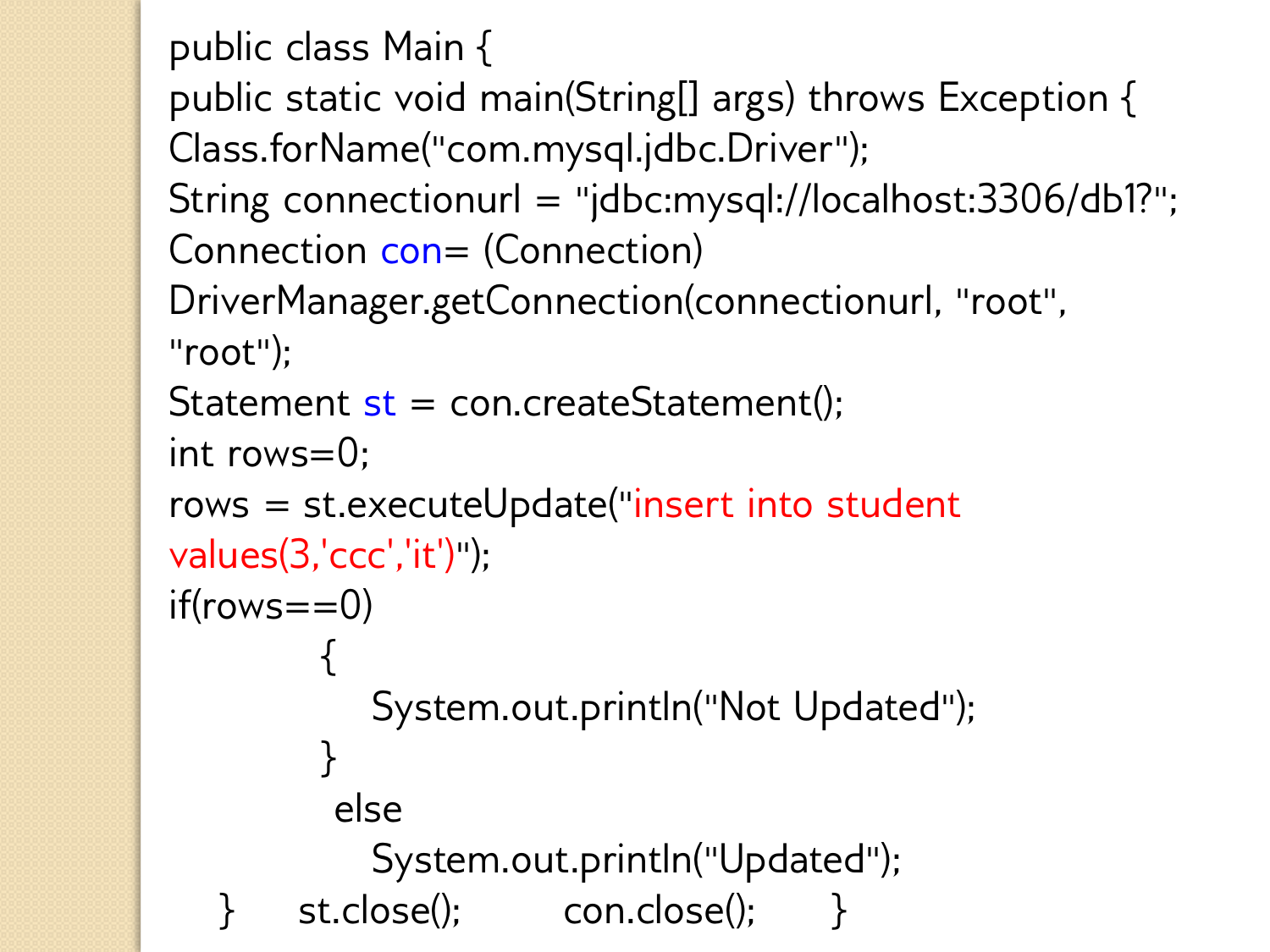

public class Main {
public static void main(String[] args) throws Exception {
Class.forName("com.mysql.jdbc.Driver");
String connectionurl = "jdbc:mysql://localhost:3306/db1?";
Connection con= (Connection) DriverManager.getConnection(connectionurl, "root", "root");
Statement st = con.createStatement();
int rows=0;
rows = st.executeUpdate("insert into student values(3,'ccc','it')");
if(rows==0)
            {
                System.out.println("Not Updated");
            }
             else
                System.out.println("Updated");
    }     st.close();        con.close();      }